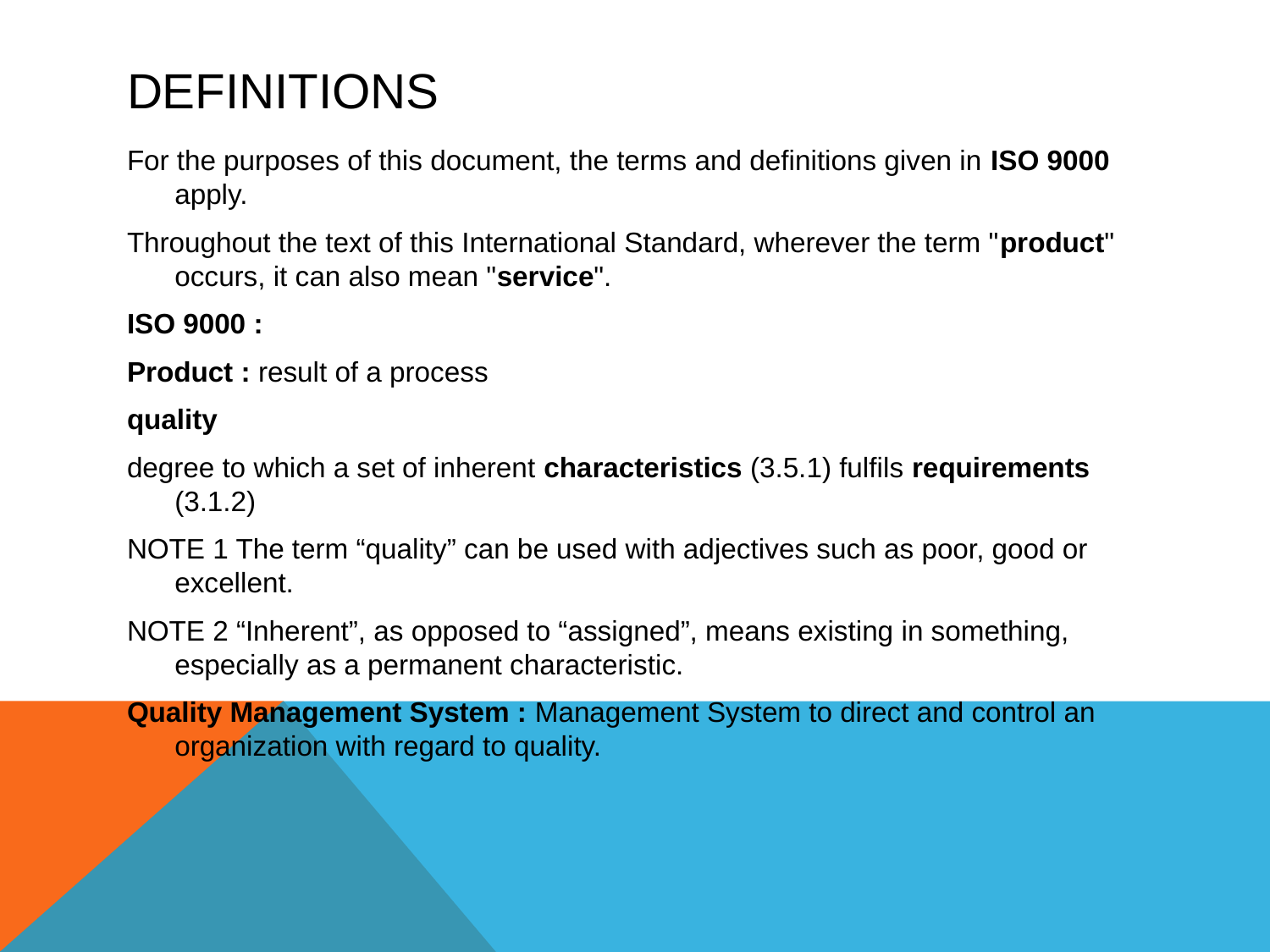

# DEFINITIONS
For the purposes of this document, the terms and definitions given in ISO 9000 apply.
Throughout the text of this International Standard, wherever the term "product" occurs, it can also mean "service".
ISO 9000 :
Product : result of a process
quality
degree to which a set of inherent characteristics (3.5.1) fulfils requirements (3.1.2)
NOTE 1 The term “quality” can be used with adjectives such as poor, good or excellent.
NOTE 2 “Inherent”, as opposed to “assigned”, means existing in something, especially as a permanent characteristic.
Quality Management System : Management System to direct and control an organization with regard to quality.